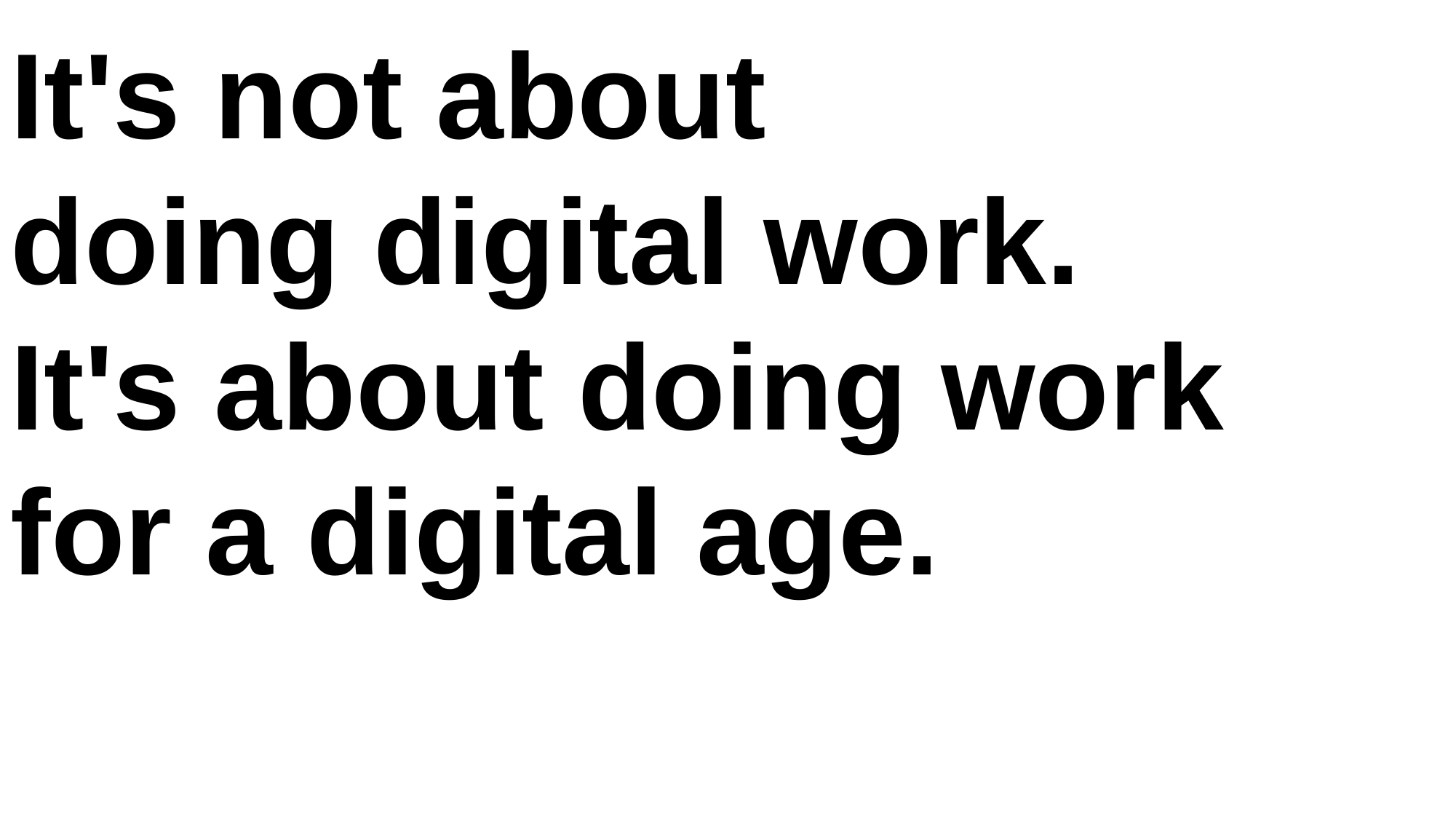

It's not about
doing digital work.
It's about doing work
for a digital age.